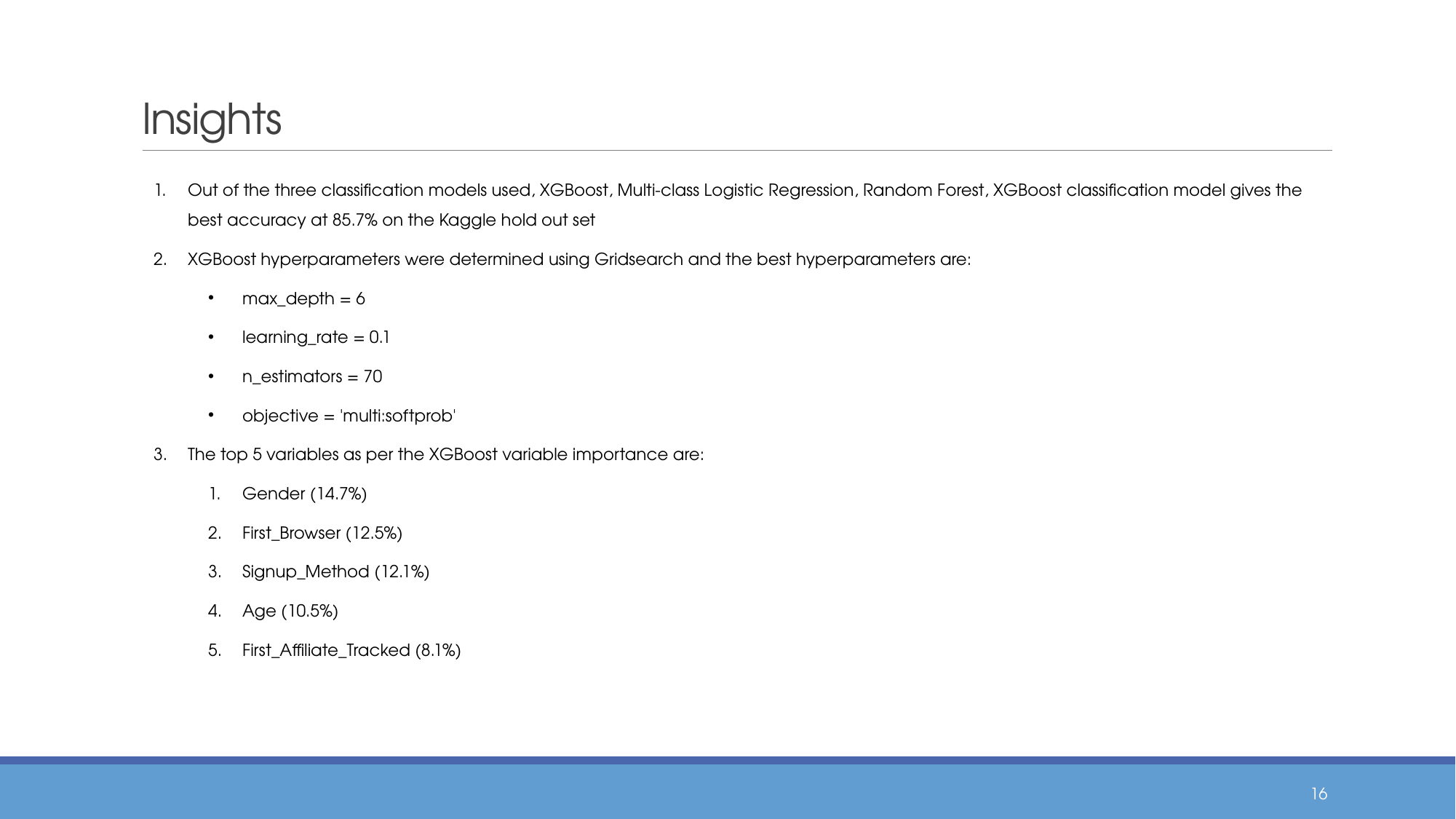

# Insights
Out of the three classification models used, XGBoost, Multi-class Logistic Regression, Random Forest, XGBoost classification model gives the best accuracy at 85.7% on the Kaggle hold out set
XGBoost hyperparameters were determined using Gridsearch and the best hyperparameters are:
max_depth = 6
learning_rate = 0.1
n_estimators = 70
objective = 'multi:softprob'
The top 5 variables as per the XGBoost variable importance are:
Gender (14.7%)
First_Browser (12.5%)
Signup_Method (12.1%)
Age (10.5%)
First_Affiliate_Tracked (8.1%)
16